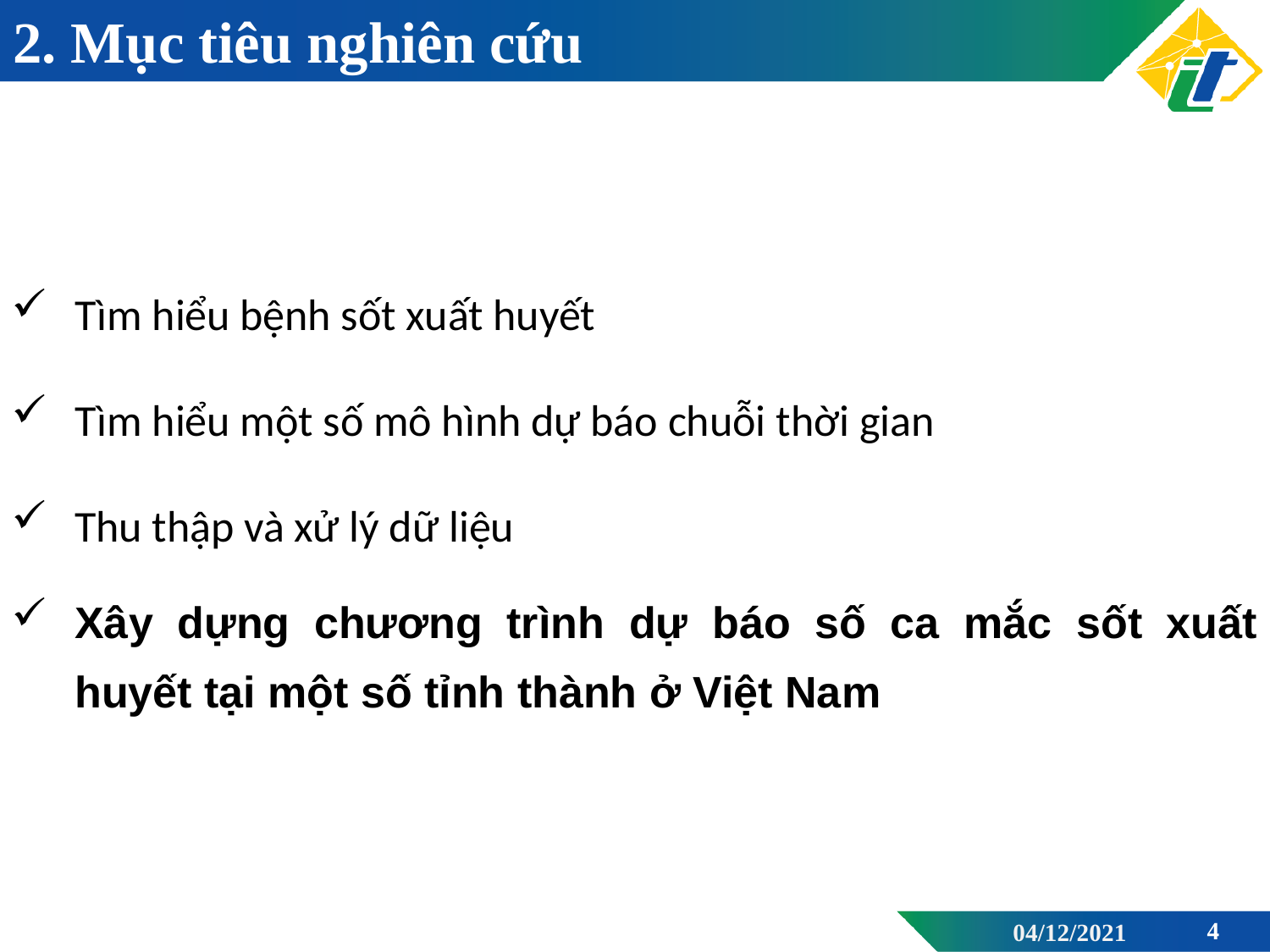

# 2. Mục tiêu nghiên cứu
Tìm hiểu bệnh sốt xuất huyết
Tìm hiểu một số mô hình dự báo chuỗi thời gian
Thu thập và xử lý dữ liệu
Xây dựng chương trình dự báo số ca mắc sốt xuất huyết tại một số tỉnh thành ở Việt Nam
04/12/2021
4